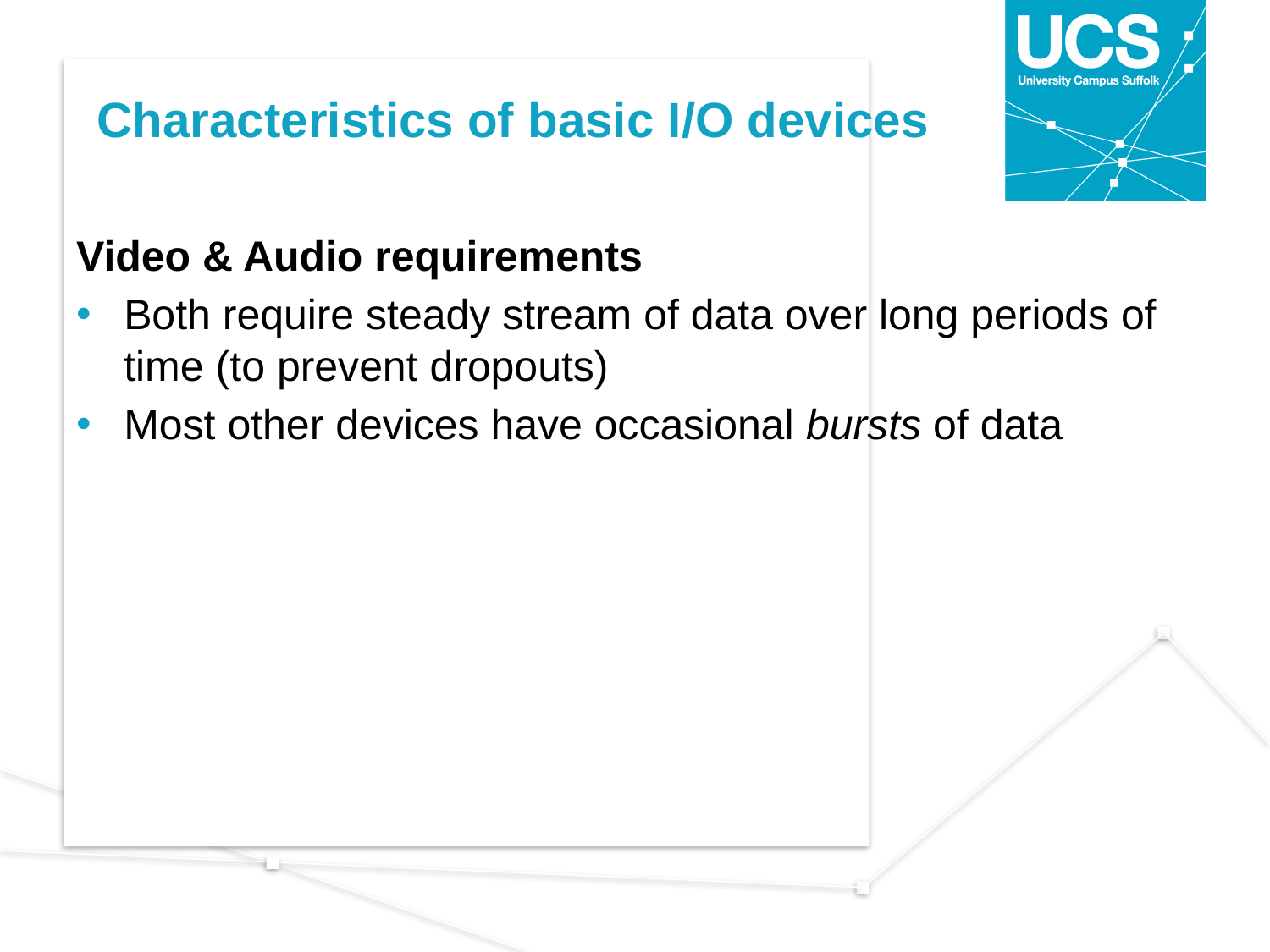

# Characteristics of basic I/O devices
Video & Audio requirements
Both require steady stream of data over long periods of time (to prevent dropouts)
Most other devices have occasional bursts of data